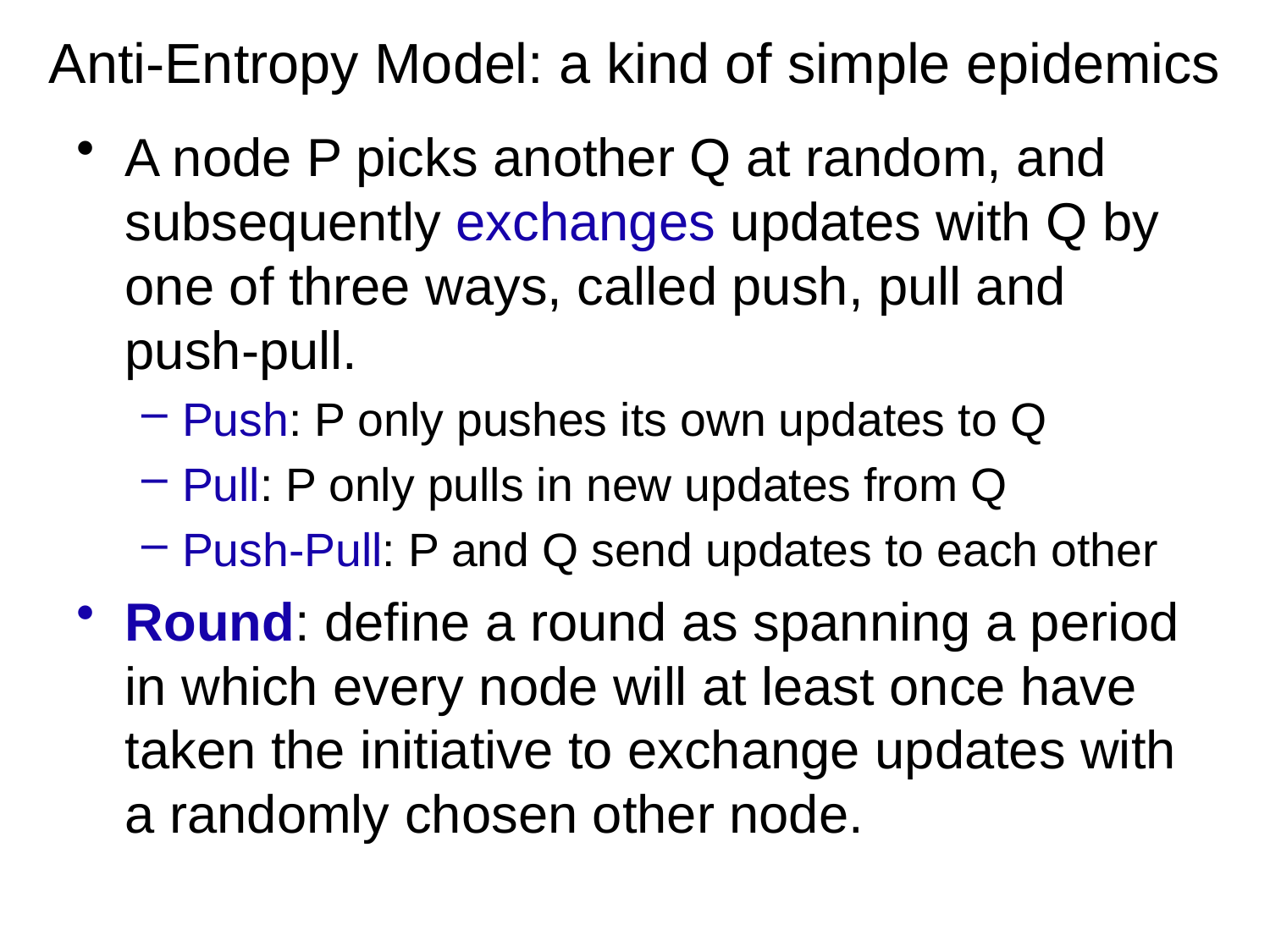

# Anti-Entropy Model: a kind of simple epidemics
A node P picks another Q at random, and subsequently exchanges updates with Q by one of three ways, called push, pull and push-pull.
Push: P only pushes its own updates to Q
Pull: P only pulls in new updates from Q
Push-Pull: P and Q send updates to each other
Round: define a round as spanning a period in which every node will at least once have taken the initiative to exchange updates with a randomly chosen other node.